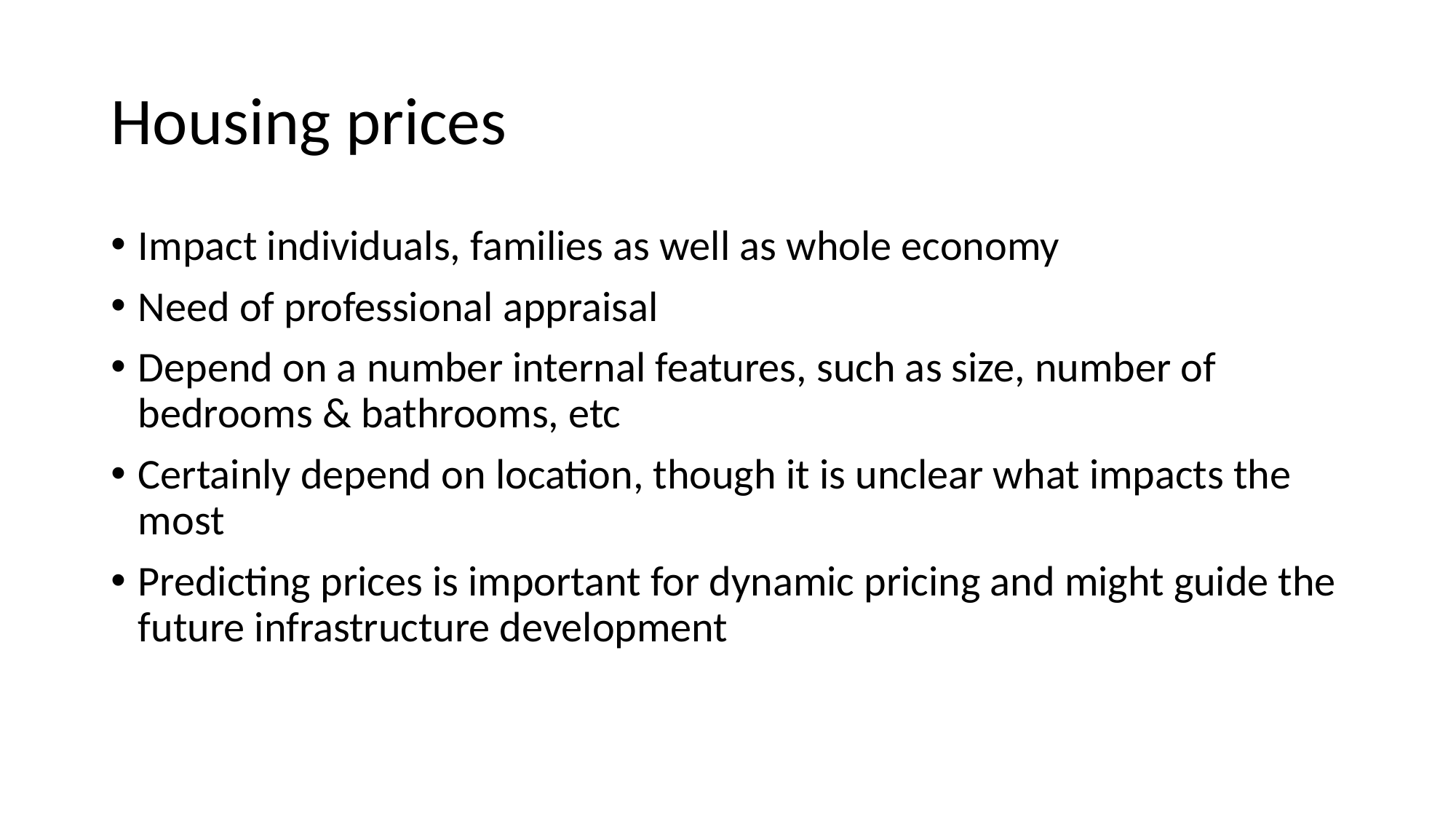

# Housing prices
Impact individuals, families as well as whole economy
Need of professional appraisal
Depend on a number internal features, such as size, number of bedrooms & bathrooms, etc
Certainly depend on location, though it is unclear what impacts the most
Predicting prices is important for dynamic pricing and might guide the future infrastructure development